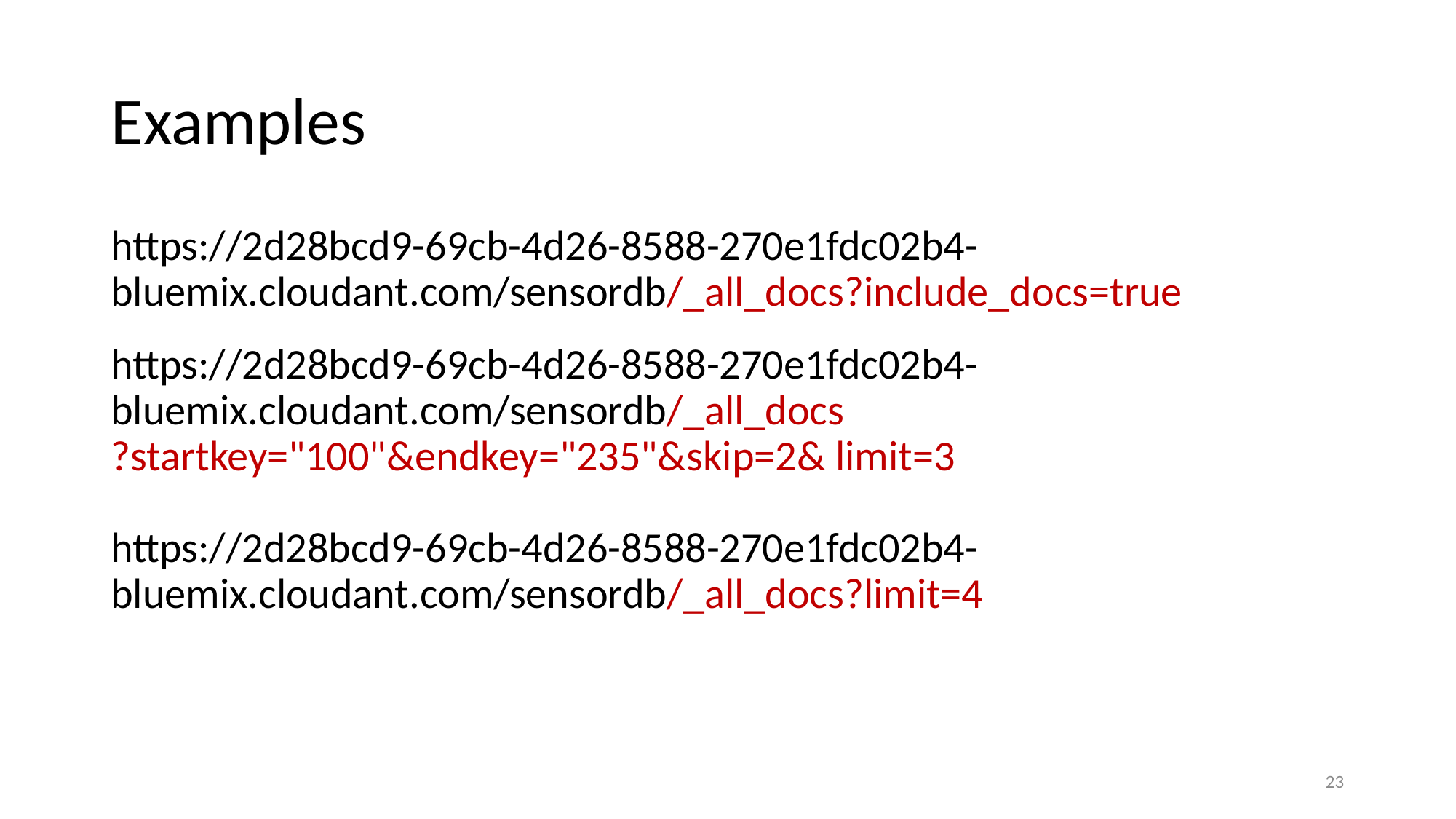

# Examples
https://2d28bcd9-69cb-4d26-8588-270e1fdc02b4-bluemix.cloudant.com/sensordb/_all_docs?include_docs=true
https://2d28bcd9-69cb-4d26-8588-270e1fdc02b4-bluemix.cloudant.com/sensordb/_all_docs
?startkey="100"&endkey="235"&skip=2& limit=3

https://2d28bcd9-69cb-4d26-8588-270e1fdc02b4-bluemix.cloudant.com/sensordb/_all_docs?limit=4
23